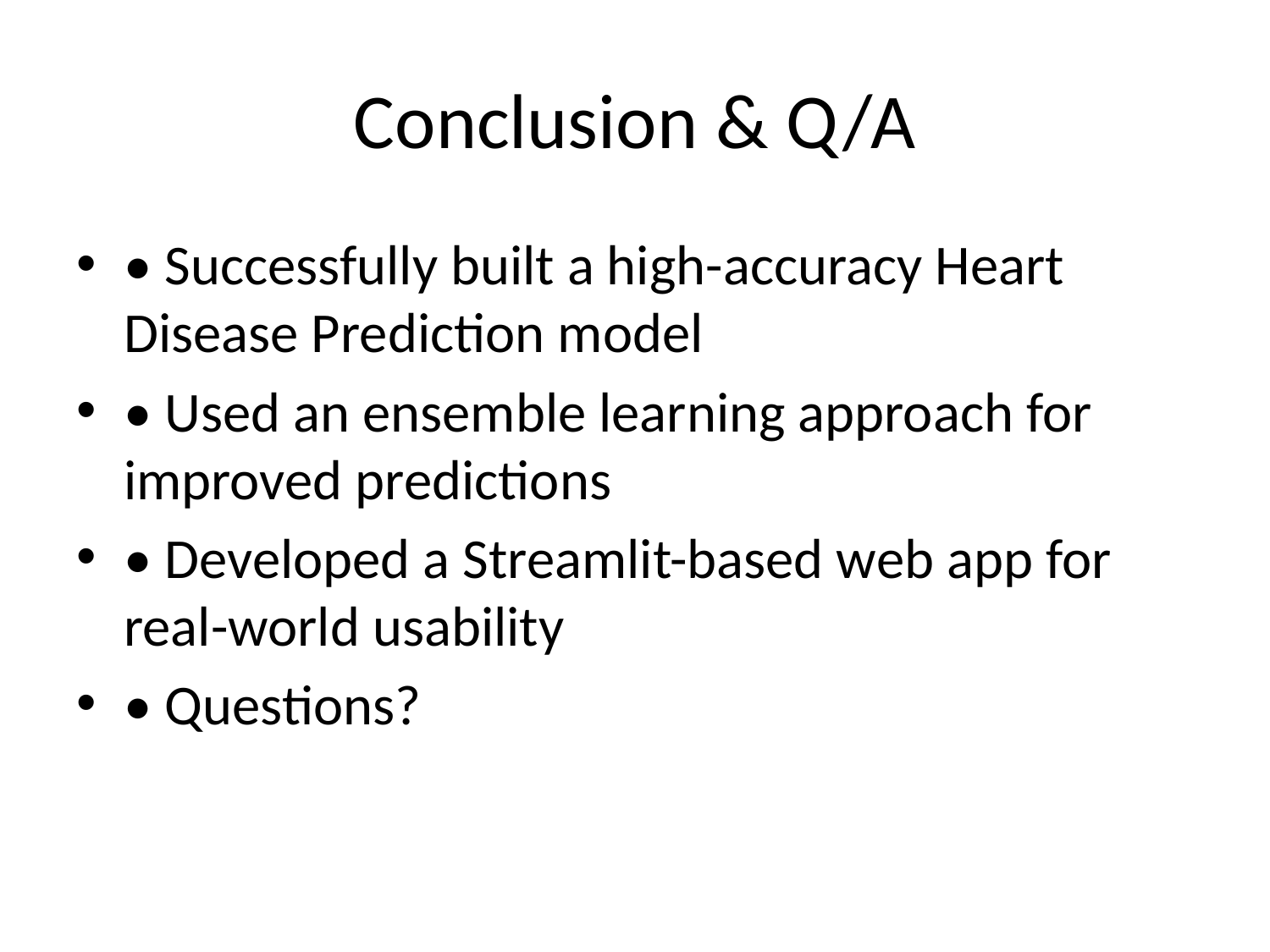

# Conclusion & Q/A
• Successfully built a high-accuracy Heart Disease Prediction model
• Used an ensemble learning approach for improved predictions
• Developed a Streamlit-based web app for real-world usability
• Questions?